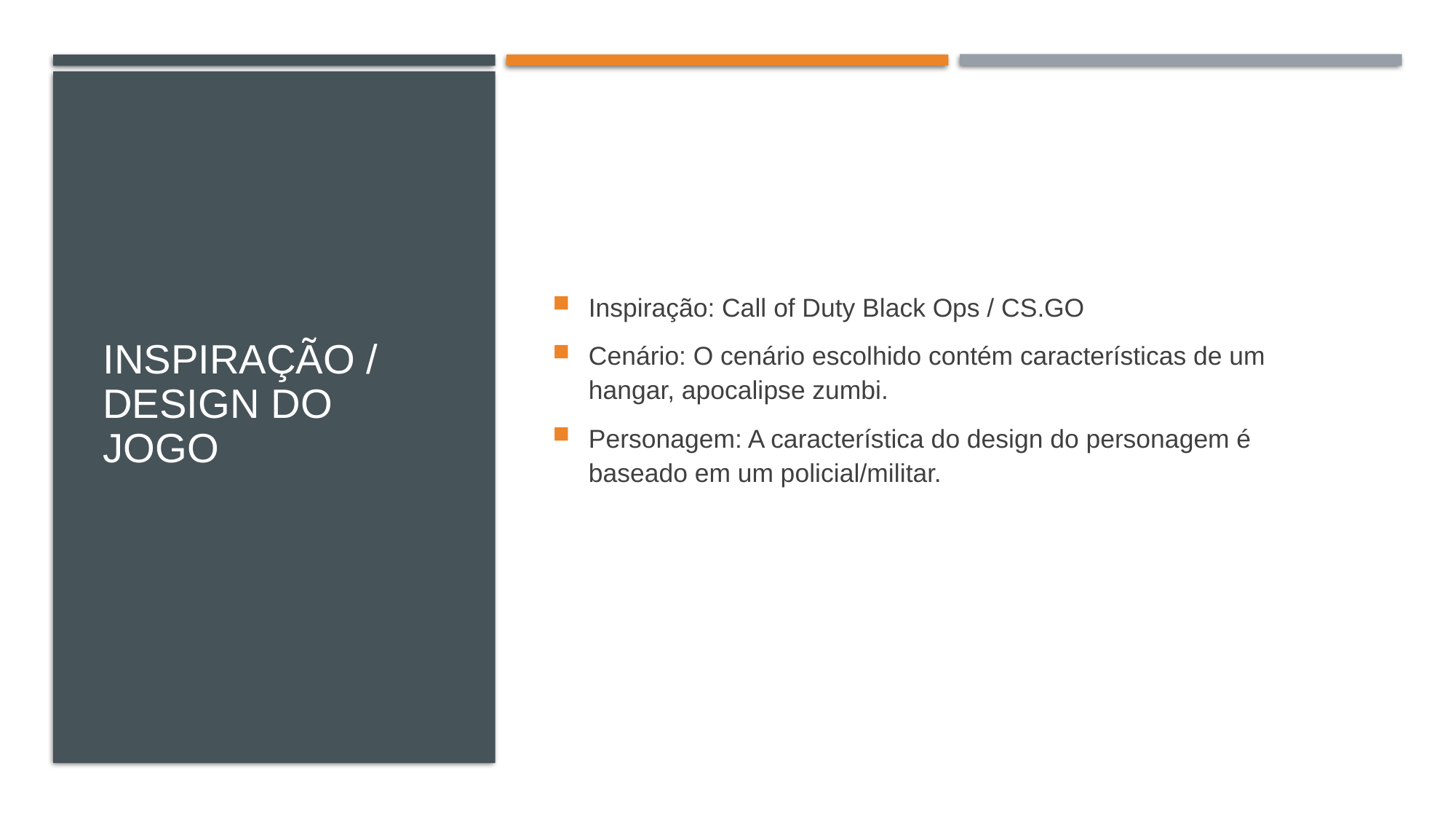

# Inspiração / design do jogo
Inspiração: Call of Duty Black Ops / CS.GO
Cenário: O cenário escolhido contém características de um hangar, apocalipse zumbi.
Personagem: A característica do design do personagem é baseado em um policial/militar.